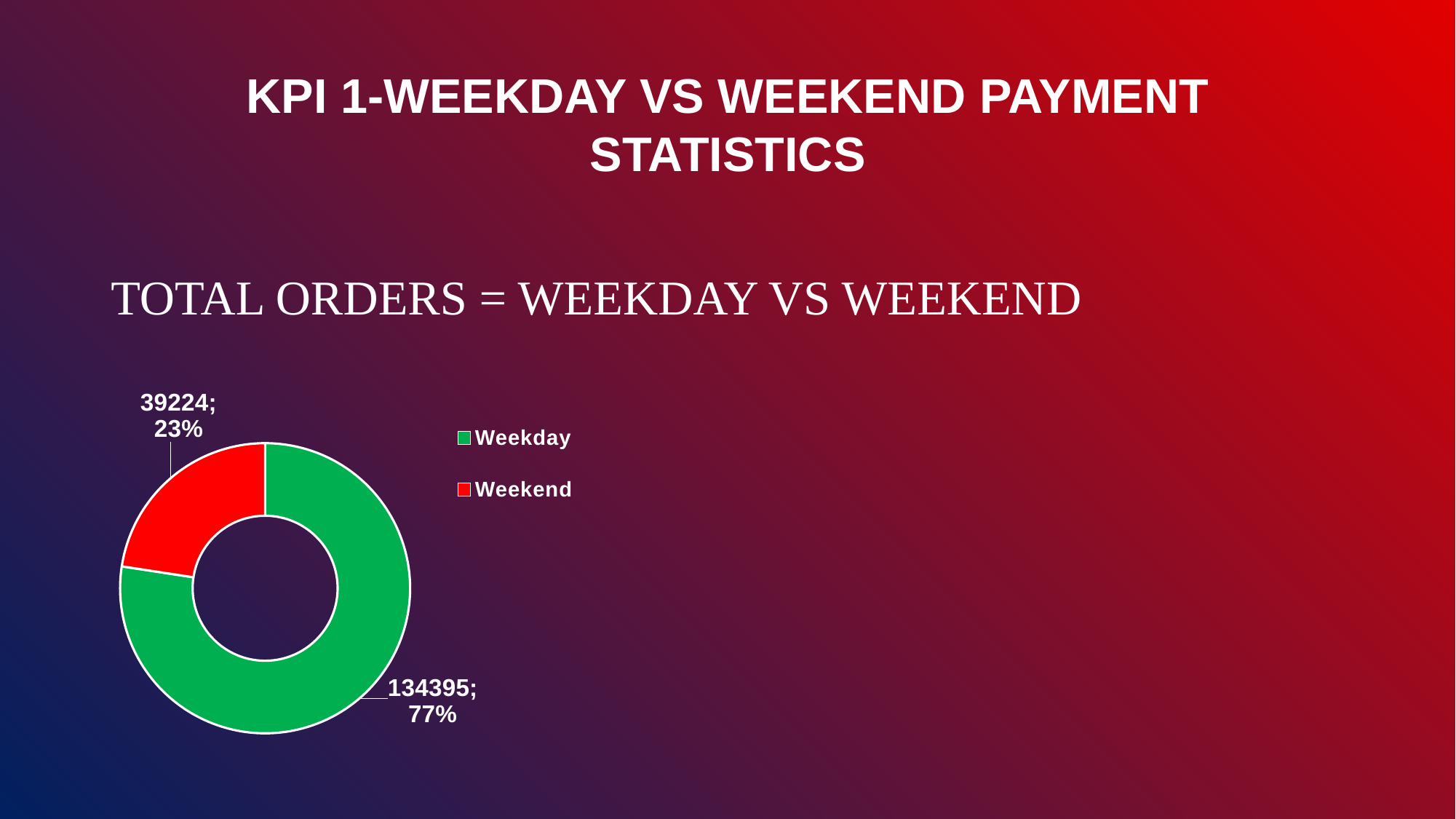

# KPI 1-WEEKDAY VS WEEKEND PAYMENT STATISTICS
TOTAL ORDERS = WEEKDAY VS WEEKEND

### Chart

| Category | Total |
|---|---|
| Weekday | 134395.0 |
| Weekend | 39224.0 |